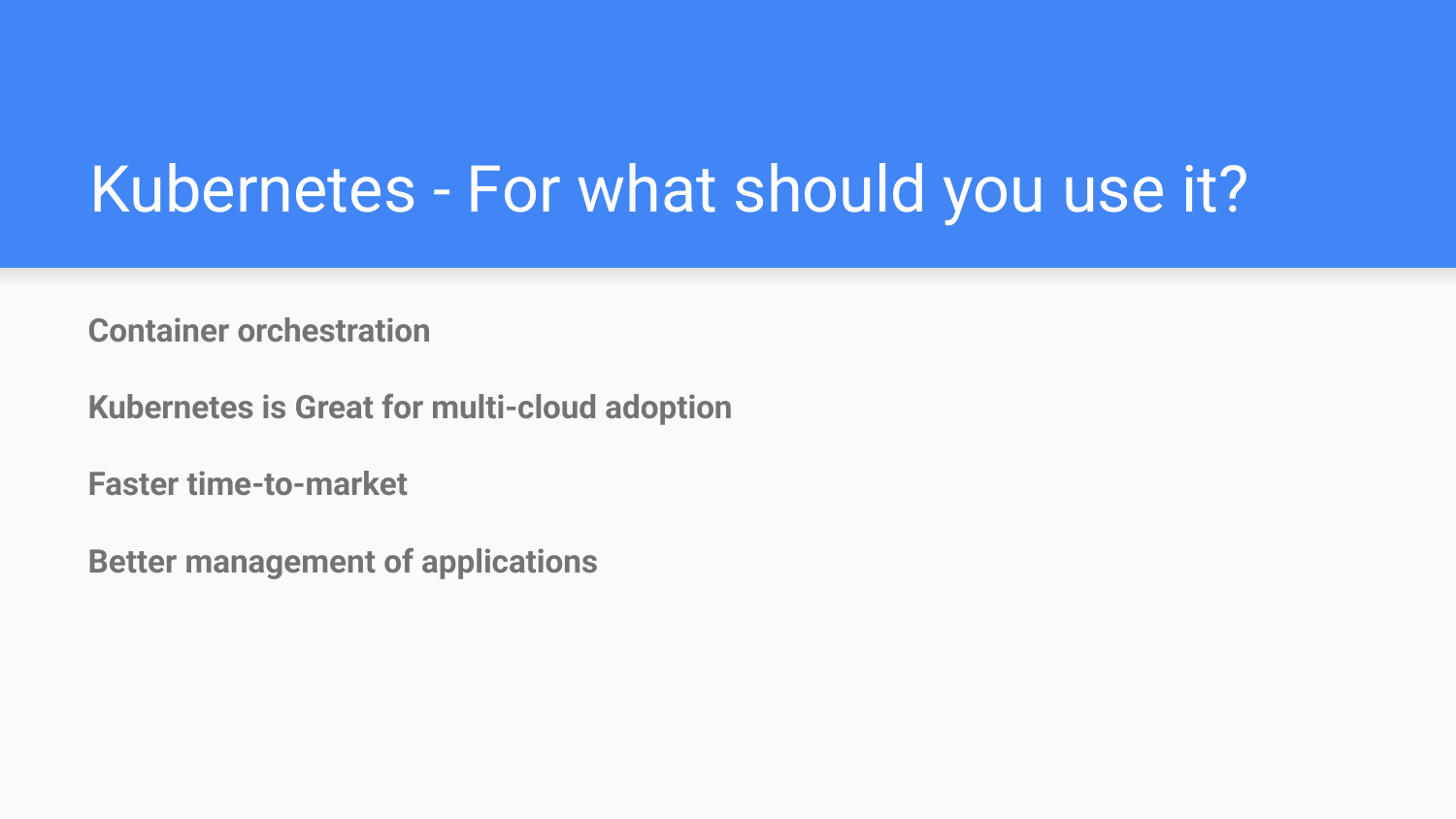

# Kubernetes - For what should you use it?
Container orchestration
Kubernetes is Great for multi-cloud adoption
Faster time-to-market
Better management of applications